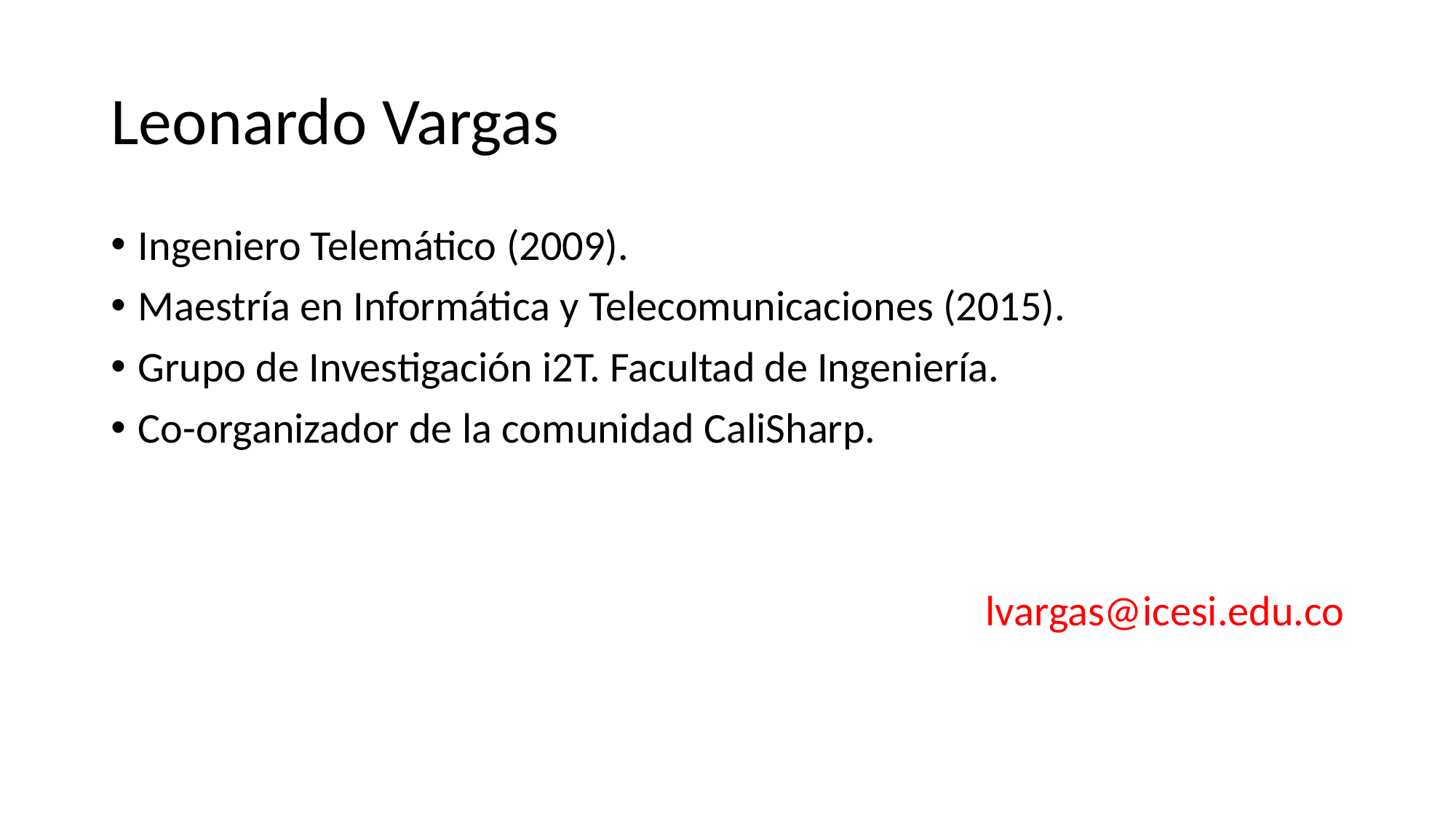

# Leonardo Vargas
Ingeniero Telemático (2009).
Maestría en Informática y Telecomunicaciones (2015).
Grupo de Investigación i2T. Facultad de Ingeniería.
Co-organizador de la comunidad CaliSharp.

lvargas@icesi.edu.co